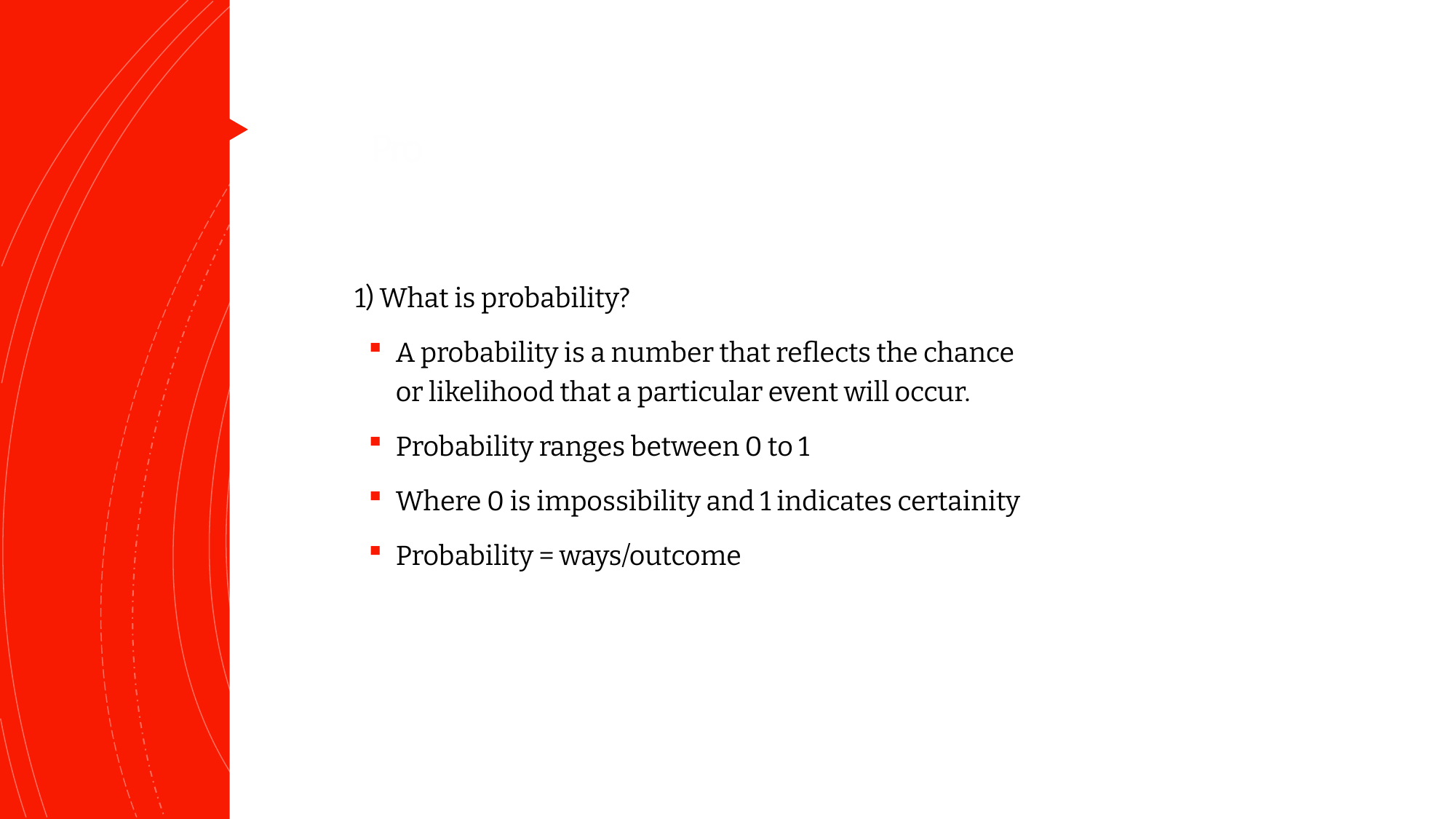

# Pro

1) What is probability?
A probability is a number that reflects the chance      or likelihood that a particular event will occur.
Probability ranges between 0 to 1
Where 0 is impossibility and 1 indicates certainity
Probability = ways/outcome